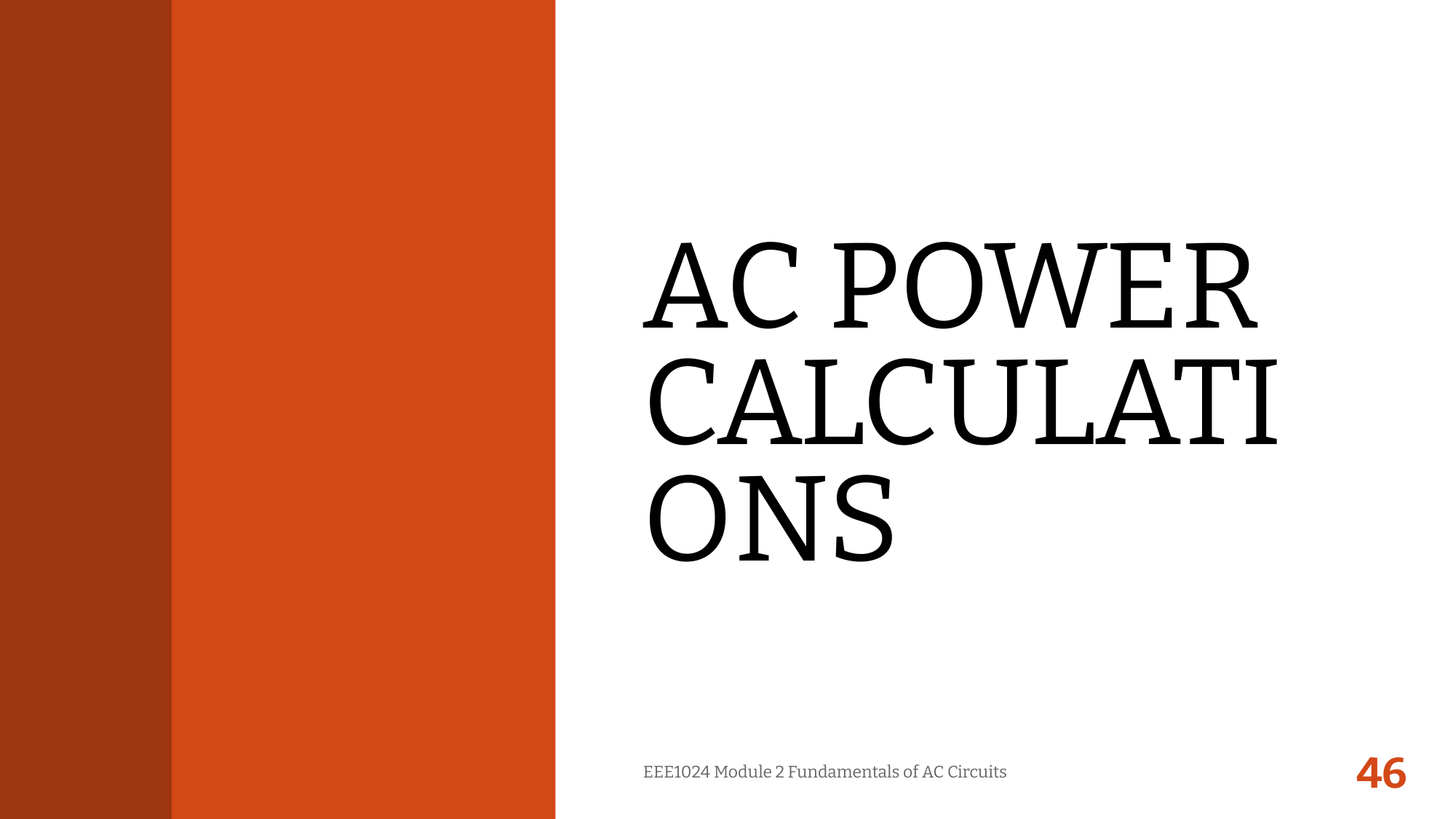

# Ac POWER calculations

46
EEE1024 Module 2 Fundamentals of AC Circuits